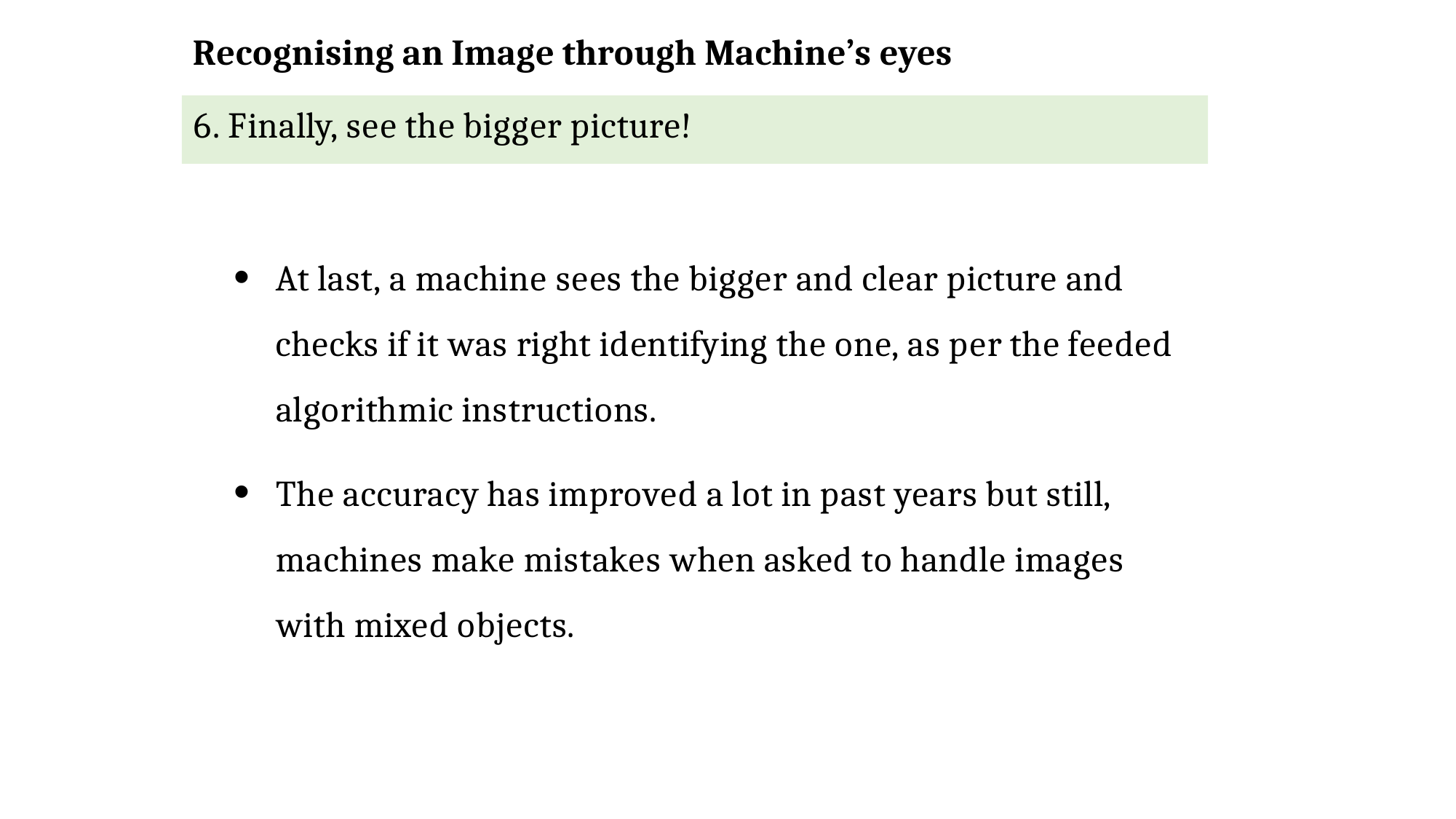

Recognising an Image through Machine’s eyes
# 6. Finally, see the bigger picture!
At last, a machine sees the bigger and clear picture and checks if it was right identifying the one, as per the feeded algorithmic instructions.
The accuracy has improved a lot in past years but still, machines make mistakes when asked to handle images with mixed objects.